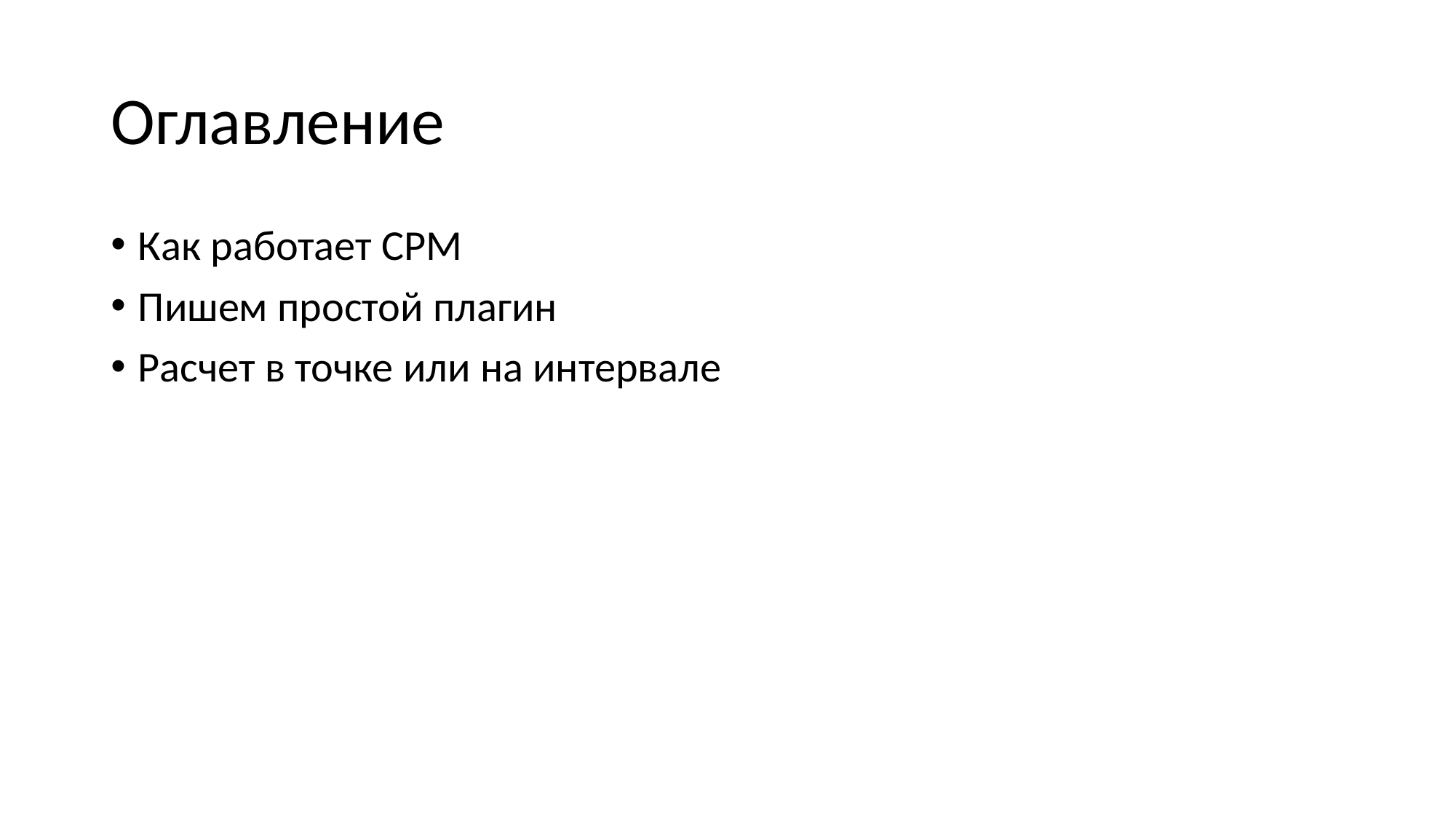

# Оглавление
Как работает СРМ
Пишем простой плагин
Расчет в точке или на интервале